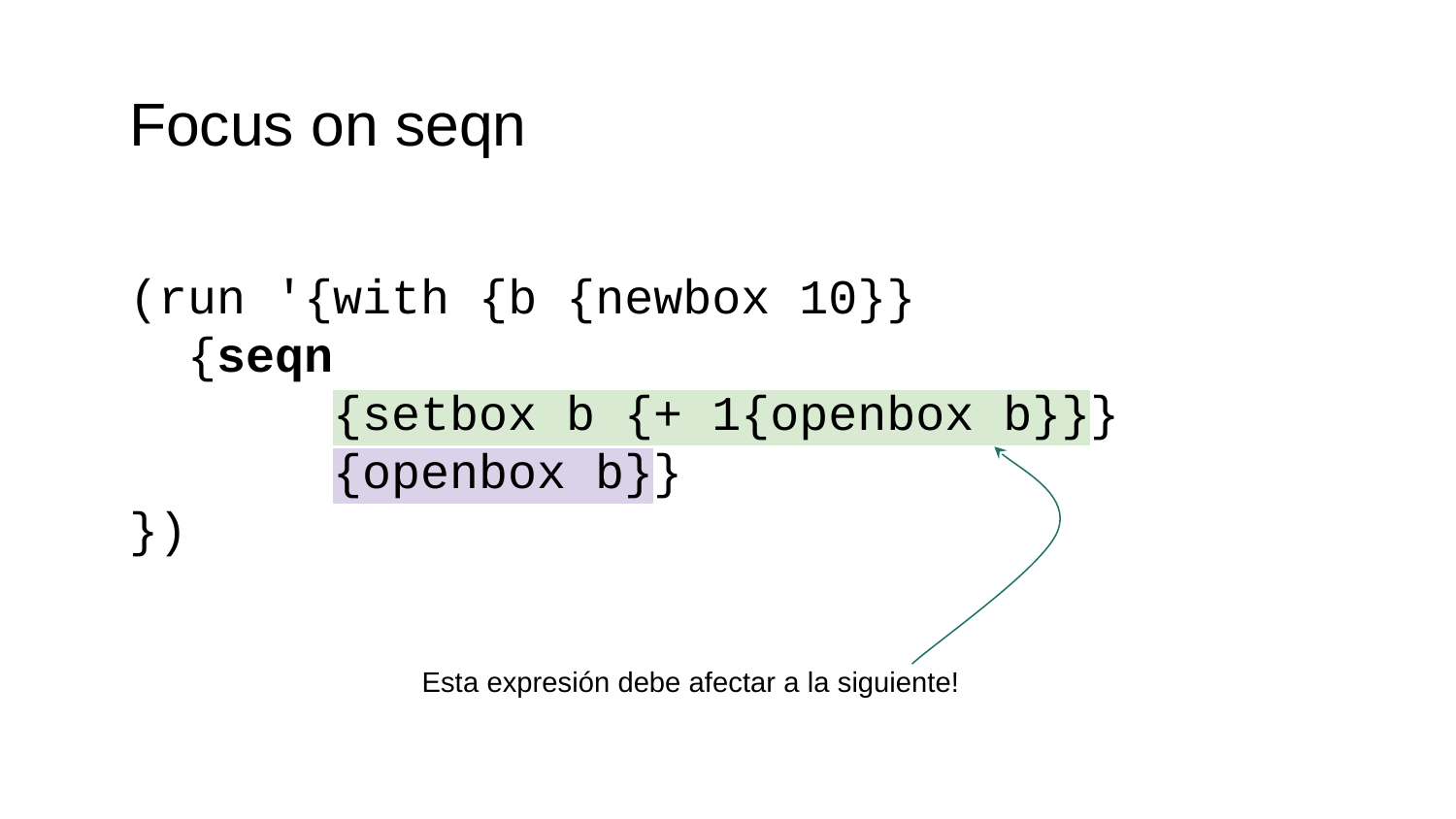

Focus on seqn
(run '{with {b {newbox 10}}
  {seqn
       {setbox b {+ 1{openbox b}}}
       {openbox b}}
})

Esta expresión debe afectar a la siguiente!